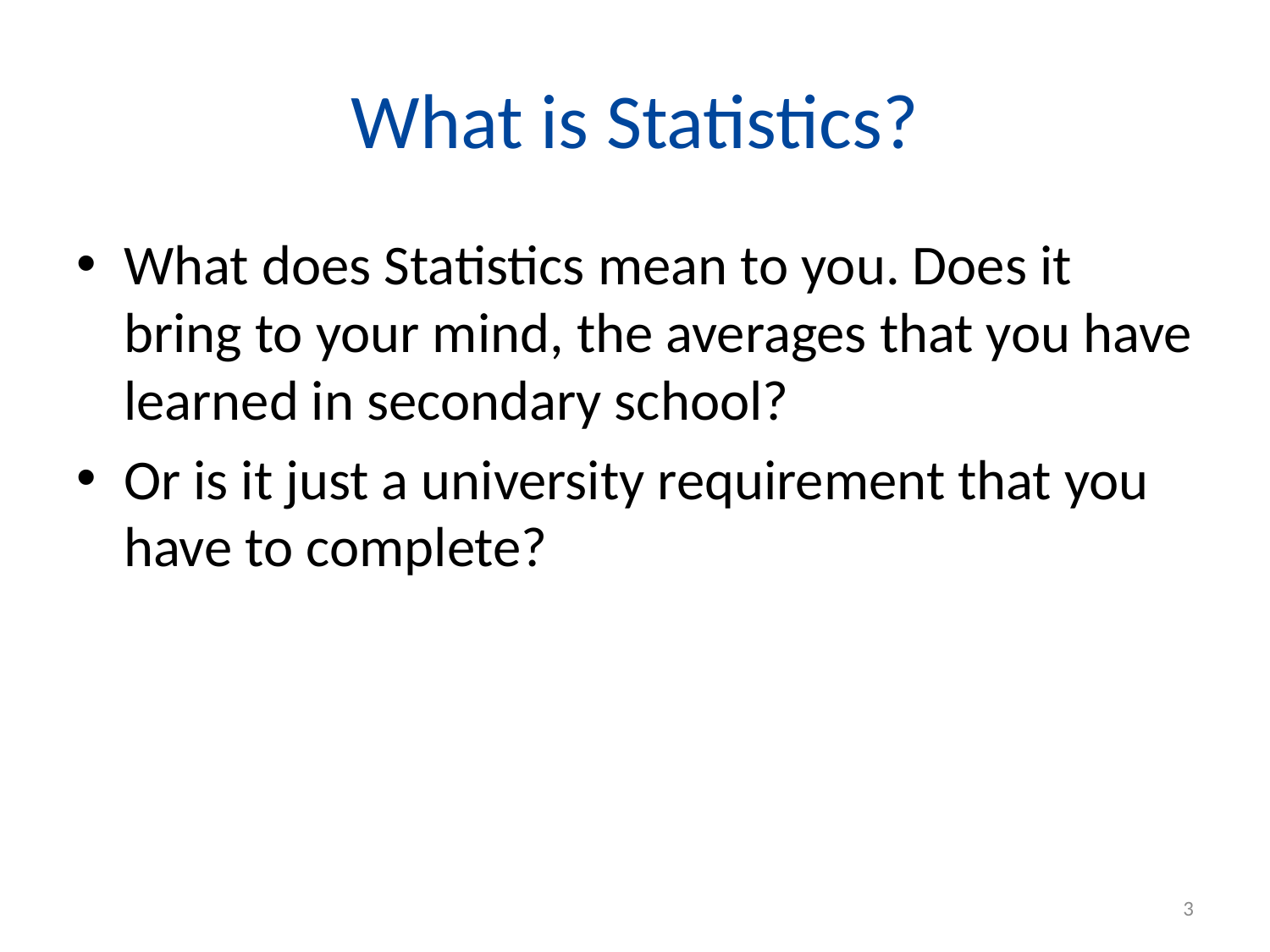

# What is Statistics?
What does Statistics mean to you. Does it bring to your mind, the averages that you have learned in secondary school?
Or is it just a university requirement that you have to complete?

3